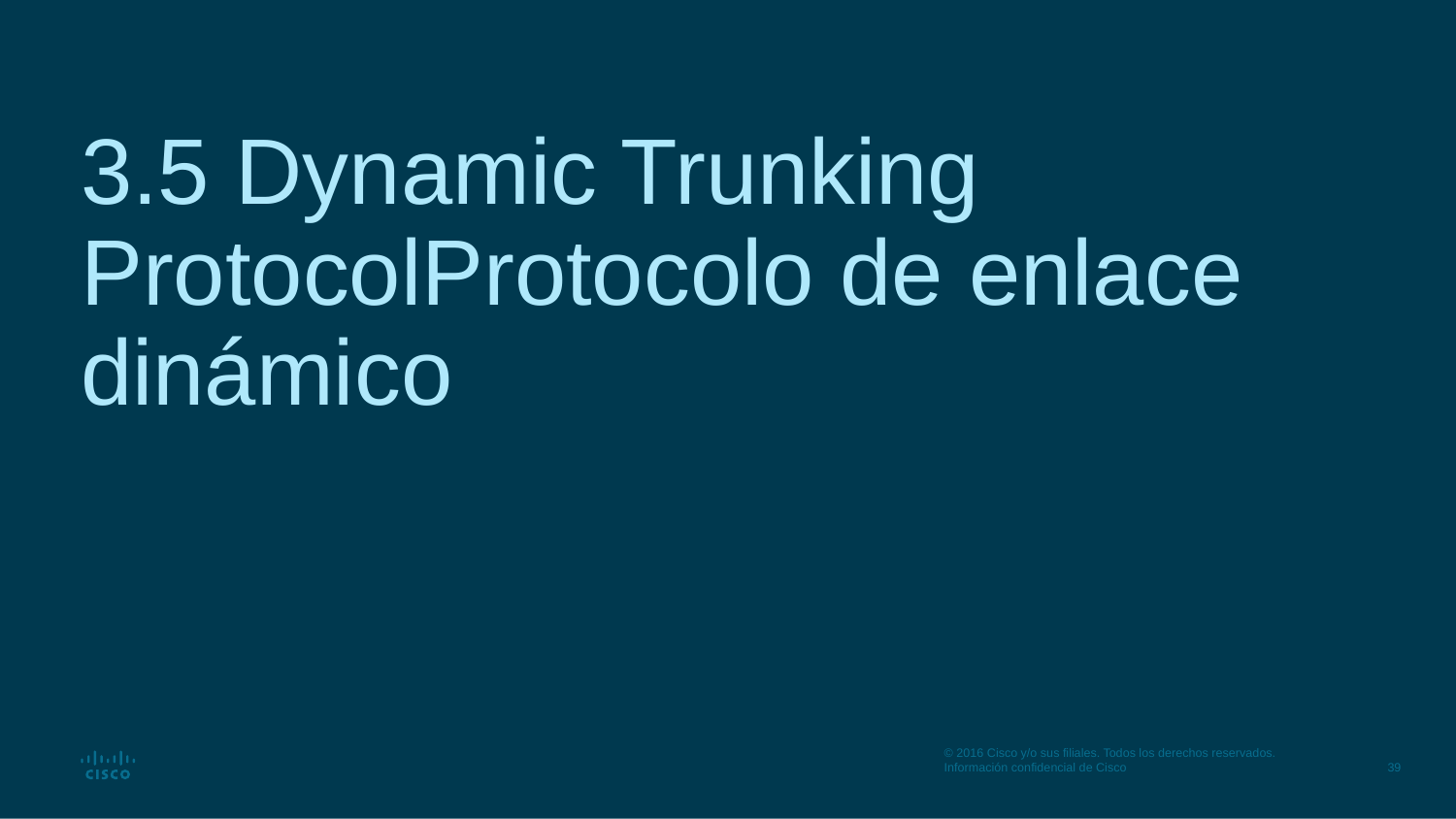

# 3.5 Dynamic Trunking ProtocolProtocolo de enlace dinámico